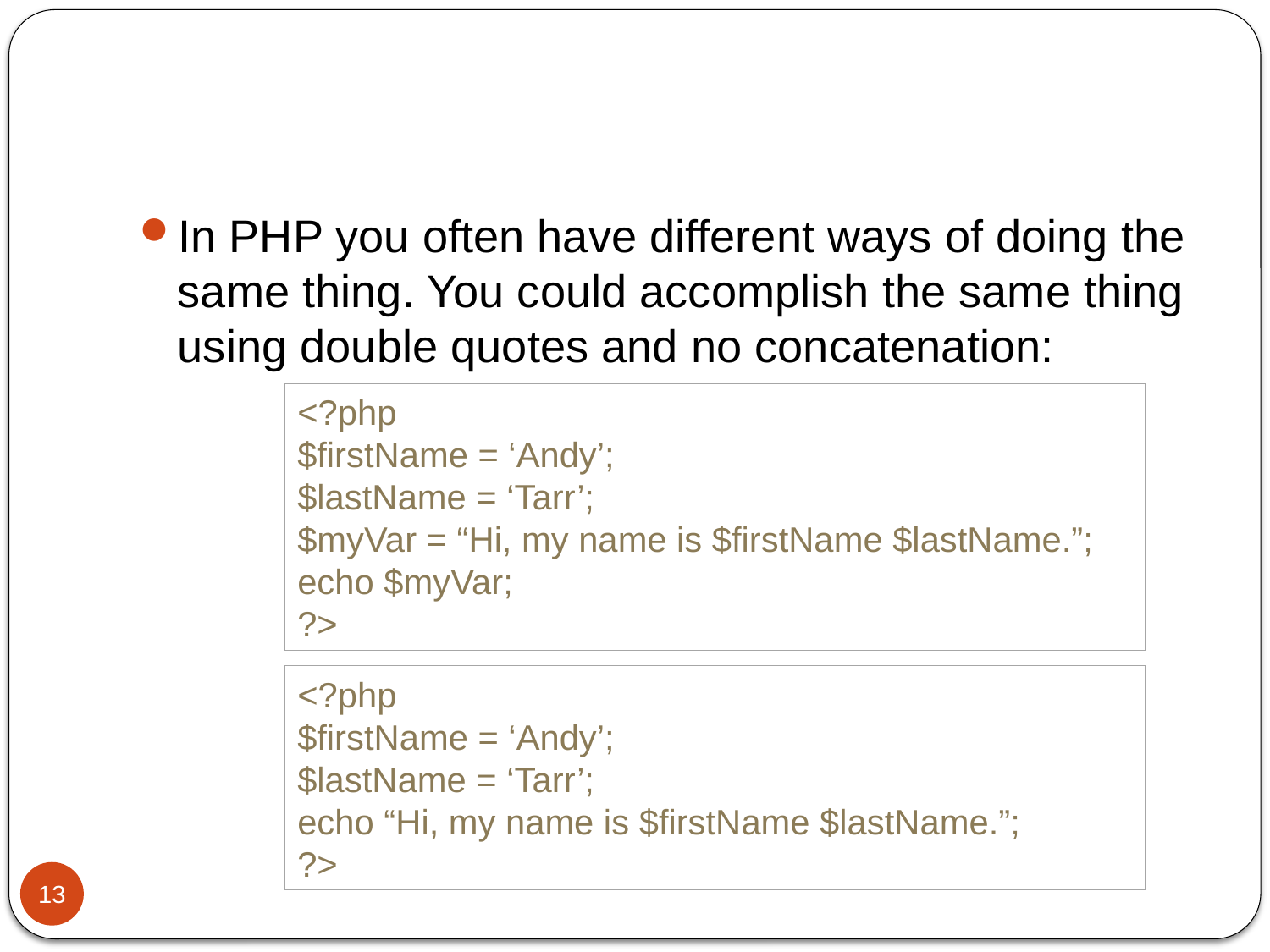

#
In PHP you often have different ways of doing the same thing. You could accomplish the same thing using double quotes and no concatenation:
<?php
$firstName = ‘Andy’;
$lastName = ‘Tarr’;
$myVar = “Hi, my name is $firstName $lastName.”;
echo $myVar;
?>
<?php
$firstName = ‘Andy’;
$lastName = ‘Tarr’;
echo “Hi, my name is $firstName $lastName.”;
?>
13